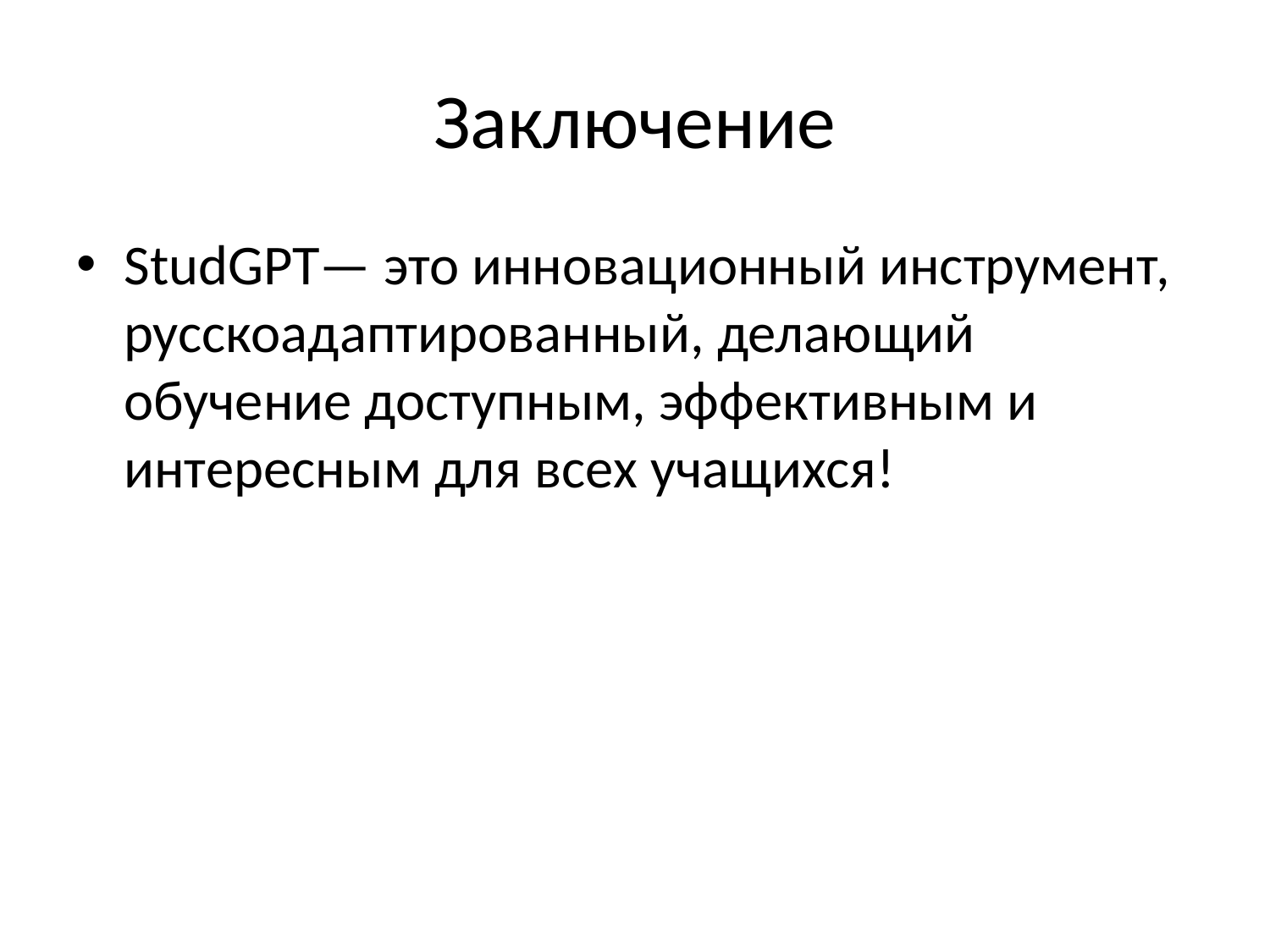

# Заключение
StudGPT— это инновационный инструмент, русскоадаптированный, делающий обучение доступным, эффективным и интересным для всех учащихся!